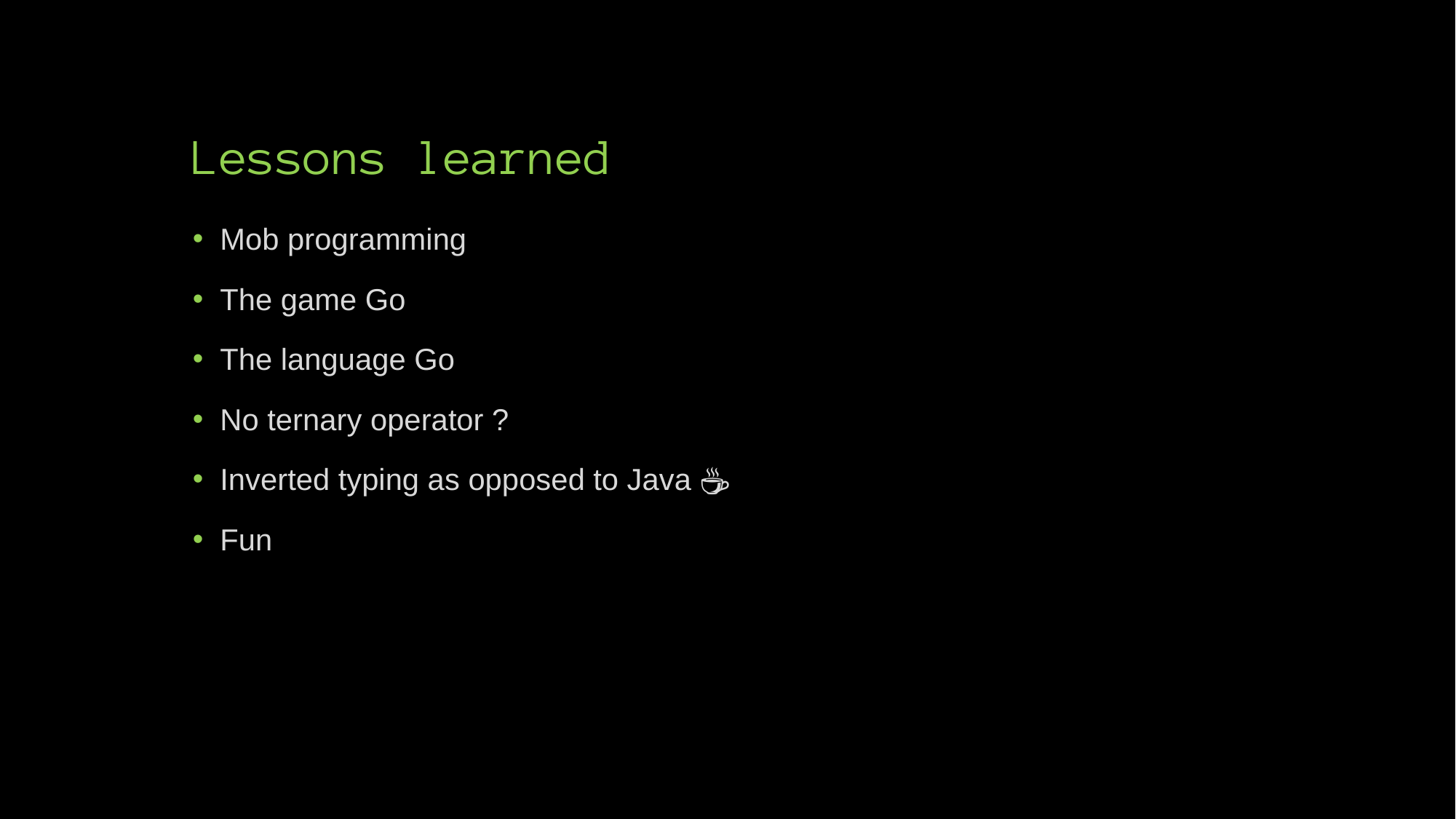

# Lessons learned
Mob programming
The game Go
The language Go
No ternary operator ?
Inverted typing as opposed to Java ☕️
Fun